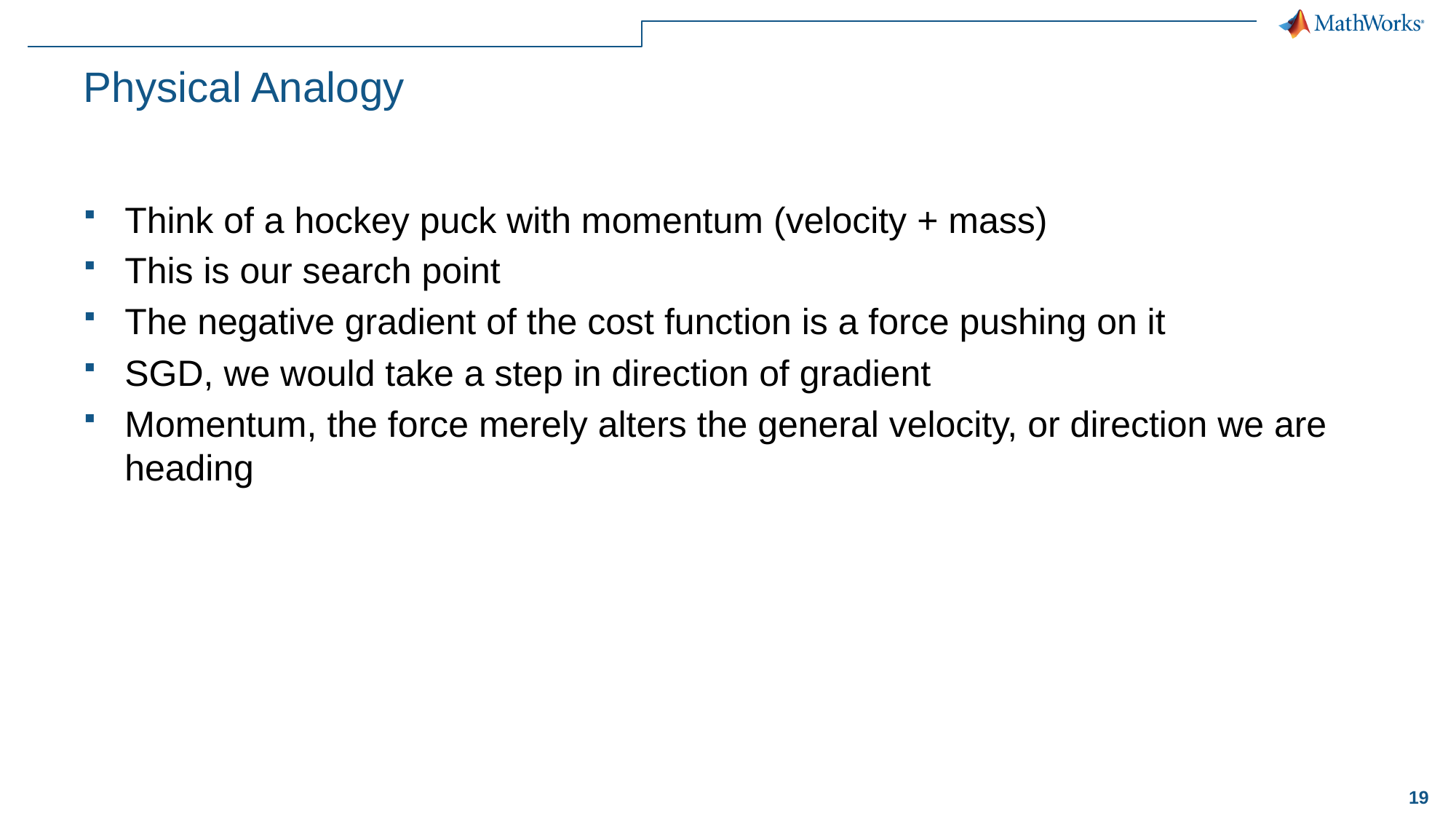

# Physical Analogy
Think of a hockey puck with momentum (velocity + mass)
This is our search point
The negative gradient of the cost function is a force pushing on it
SGD, we would take a step in direction of gradient
Momentum, the force merely alters the general velocity, or direction we are heading